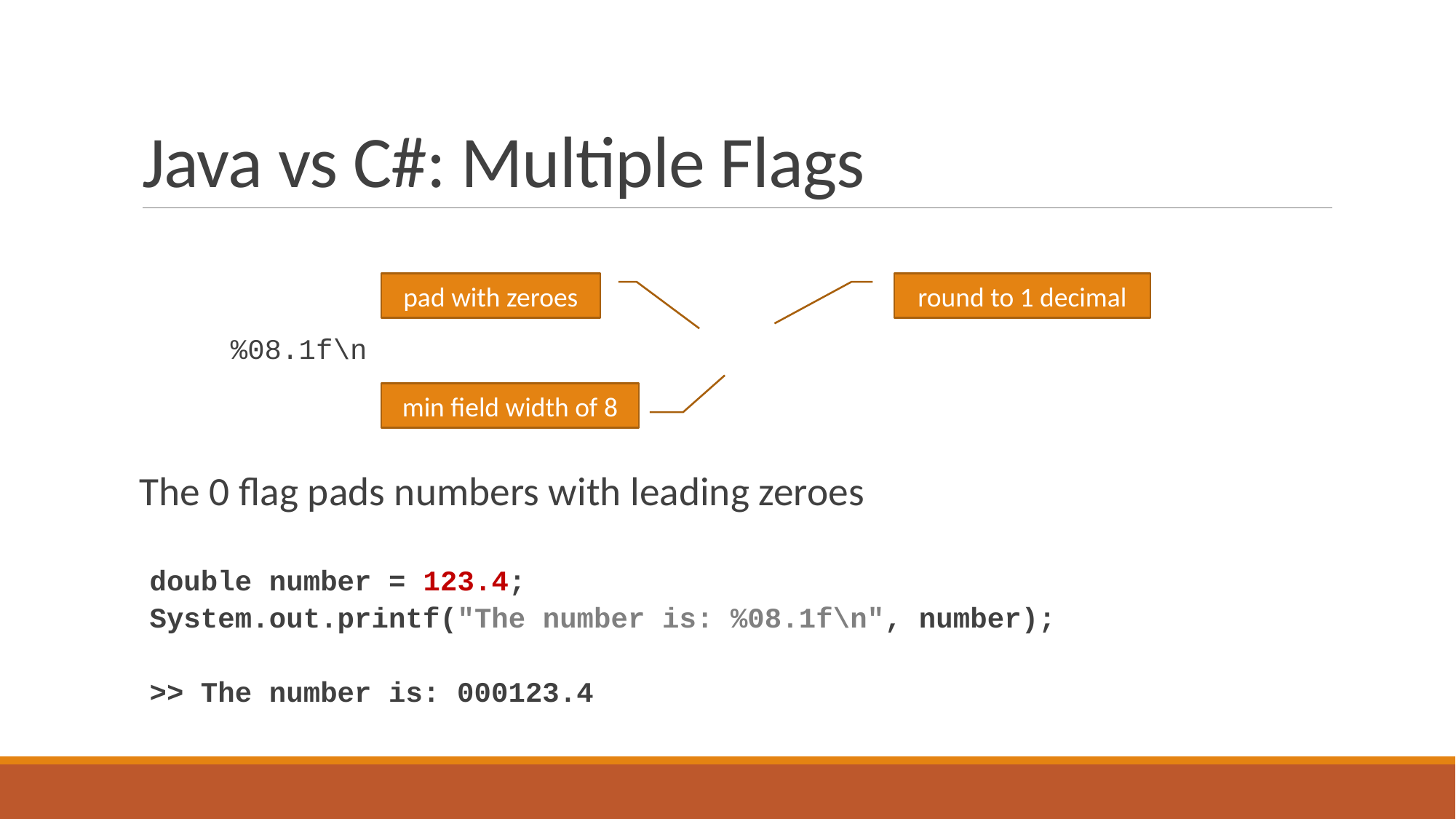

# Java vs C#: Multiple Flags

				%08.1f\n

The 0 flag pads numbers with leading zeroes

double number = 123.4;
System.out.printf("The number is: %08.1f\n", number);

>> The number is: 000123.4

pad with zeroes
round to 1 decimal
min field width of 8